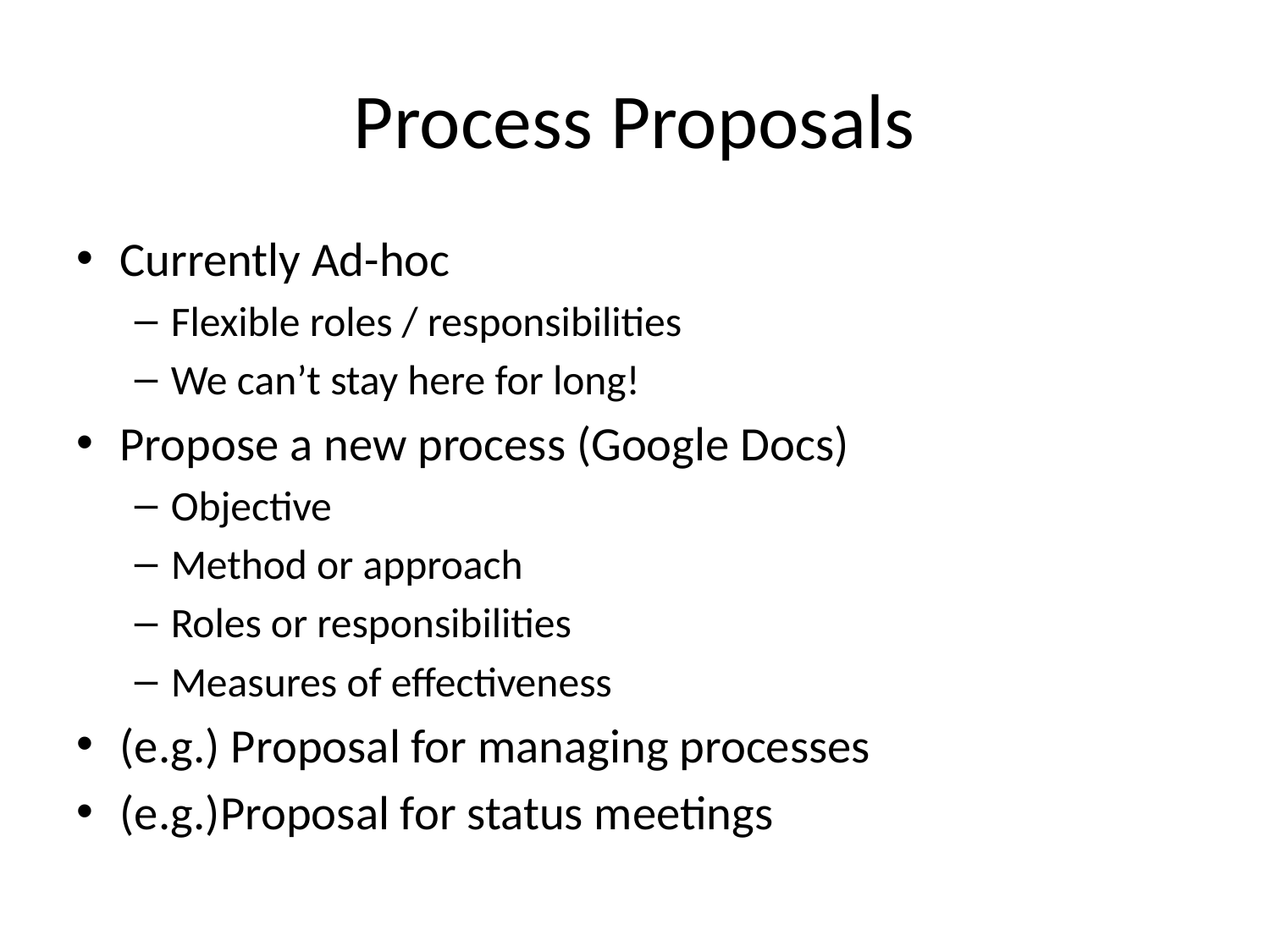

# Process Proposals
Currently Ad-hoc
Flexible roles / responsibilities
We can’t stay here for long!
Propose a new process (Google Docs)
Objective
Method or approach
Roles or responsibilities
Measures of effectiveness
(e.g.) Proposal for managing processes
(e.g.)Proposal for status meetings